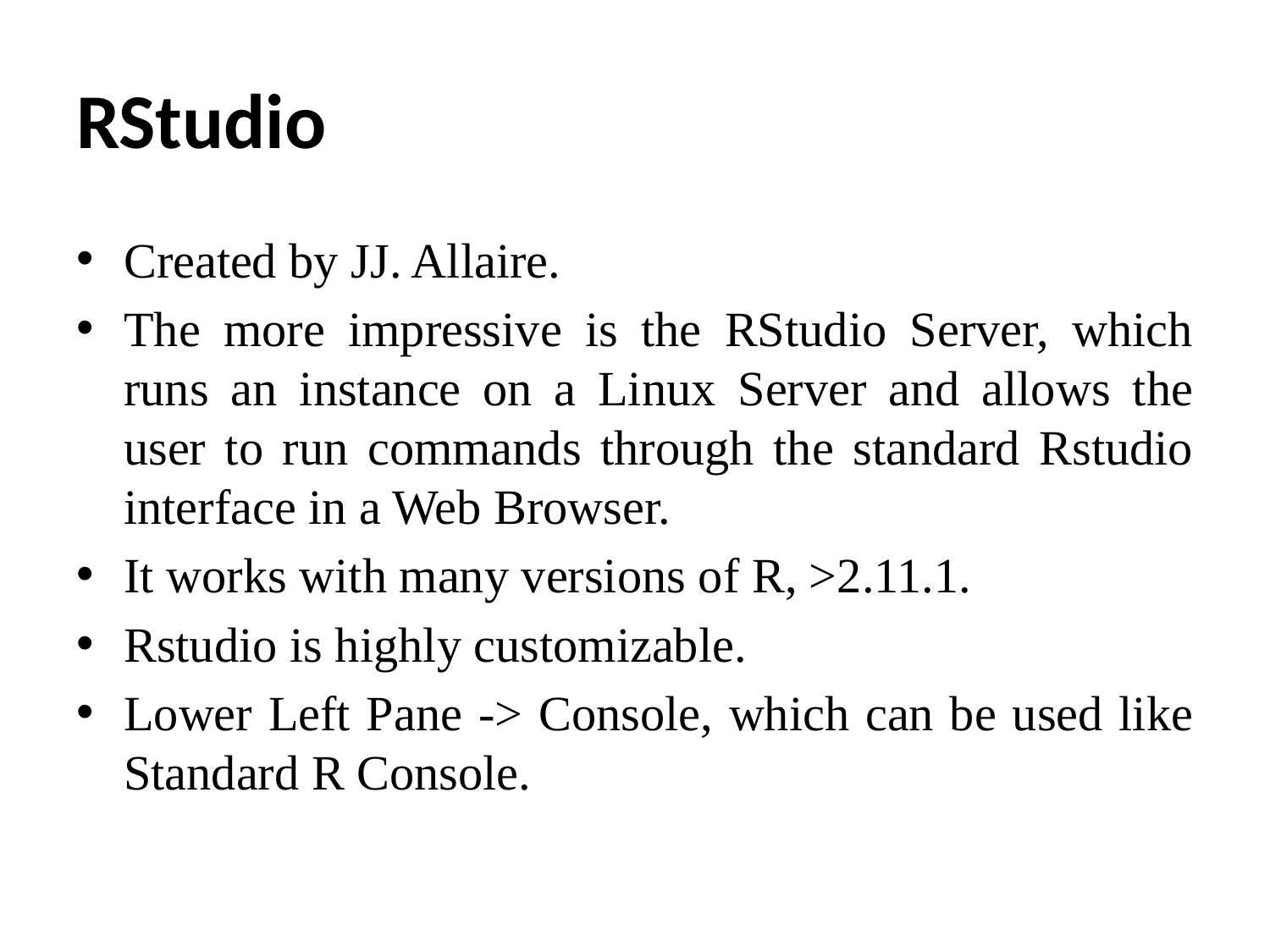

# RStudio
Created by JJ. Allaire.
The more impressive is the RStudio Server, which runs an instance on a Linux Server and allows the user to run commands through the standard Rstudio interface in a Web Browser.
It works with many versions of R, >2.11.1.
Rstudio is highly customizable.
Lower Left Pane -> Console, which can be used like Standard R Console.